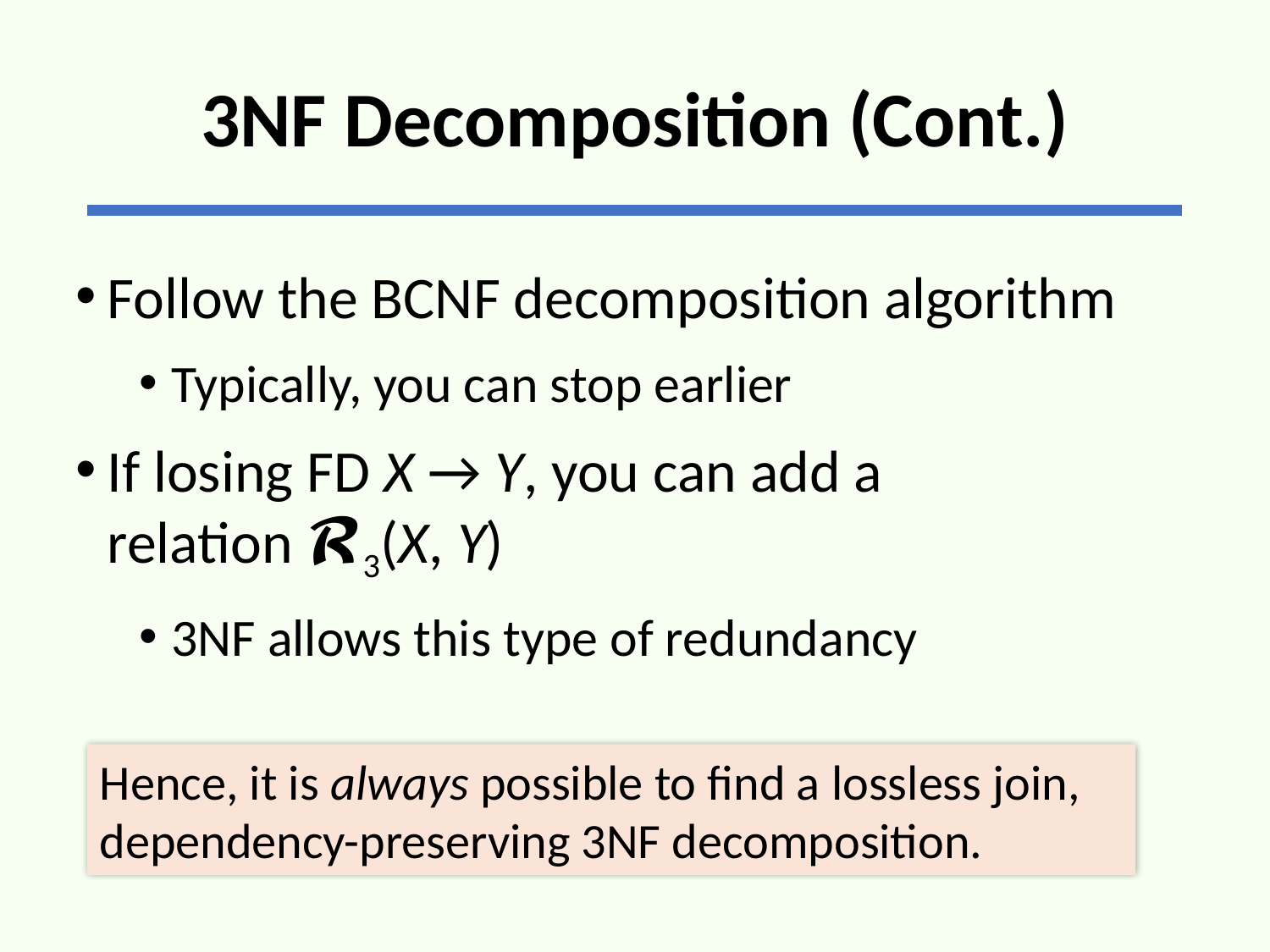

# 3NF Decomposition (Cont.)
Follow the BCNF decomposition algorithm
Typically, you can stop earlier
If losing FD X → Y, you can add a relation 𝓡3(X, Y)
3NF allows this type of redundancy
Hence, it is always possible to find a lossless join, dependency-preserving 3NF decomposition.